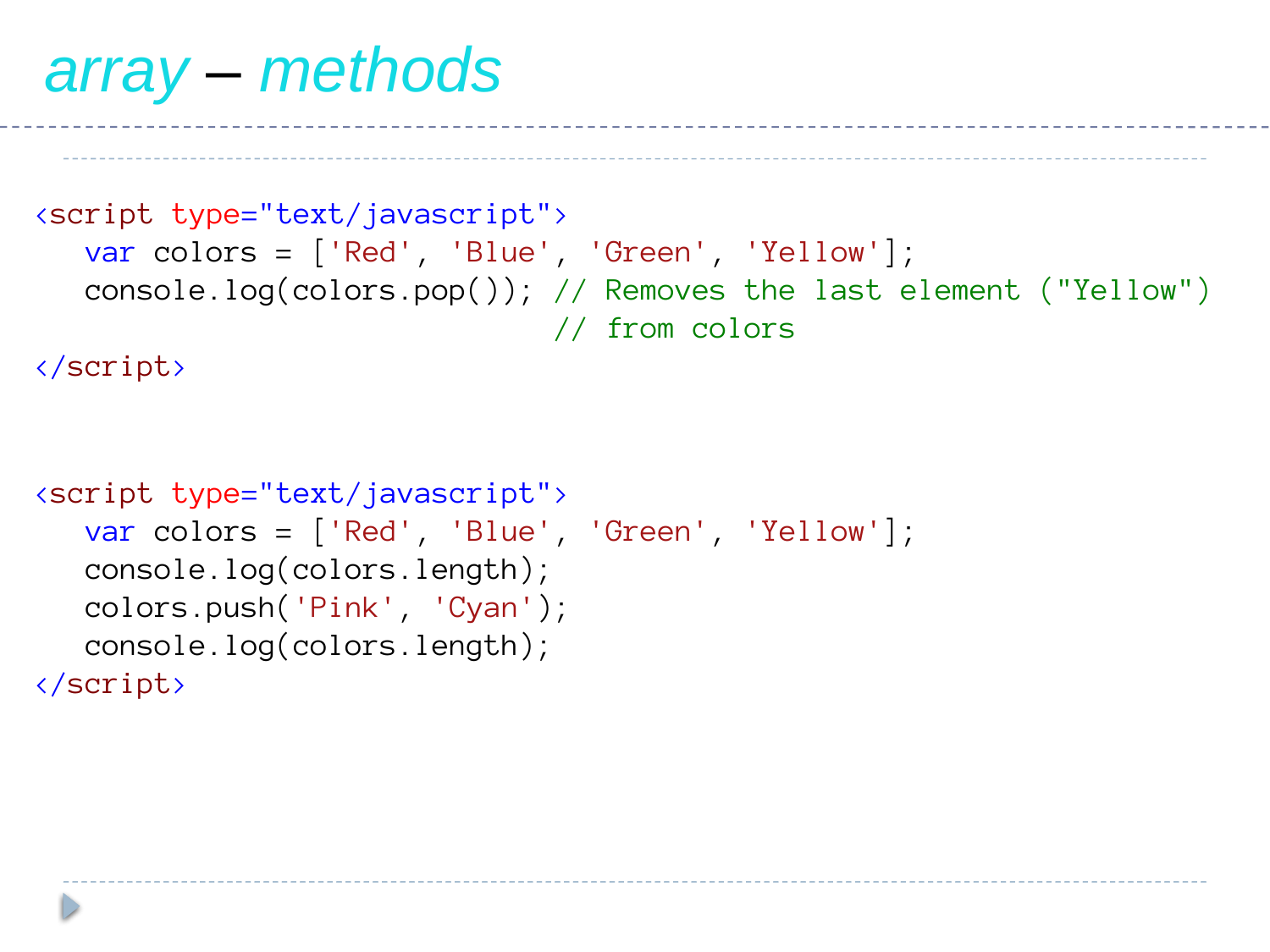

array – methods
<script type="text/javascript">
   var colors = ['Red', 'Blue', 'Green', 'Yellow'];
   console.log(colors.pop()); // Removes the last element ("Yellow")
                              // from colors
</script>
<script type="text/javascript">
   var colors = ['Red', 'Blue', 'Green', 'Yellow'];
   console.log(colors.length);
   colors.push('Pink', 'Cyan');
   console.log(colors.length);
</script>